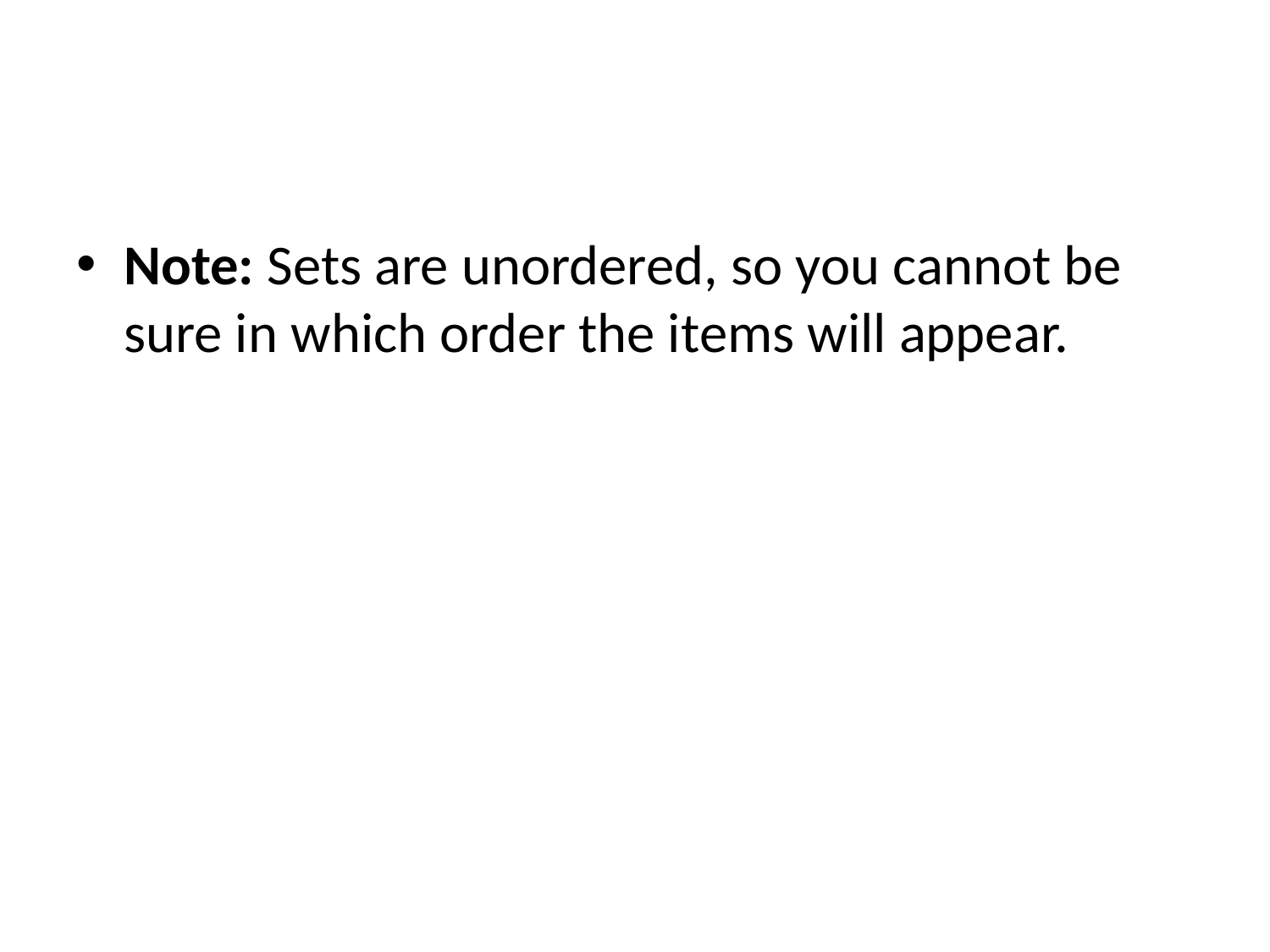

#
Note: Sets are unordered, so you cannot be sure in which order the items will appear.